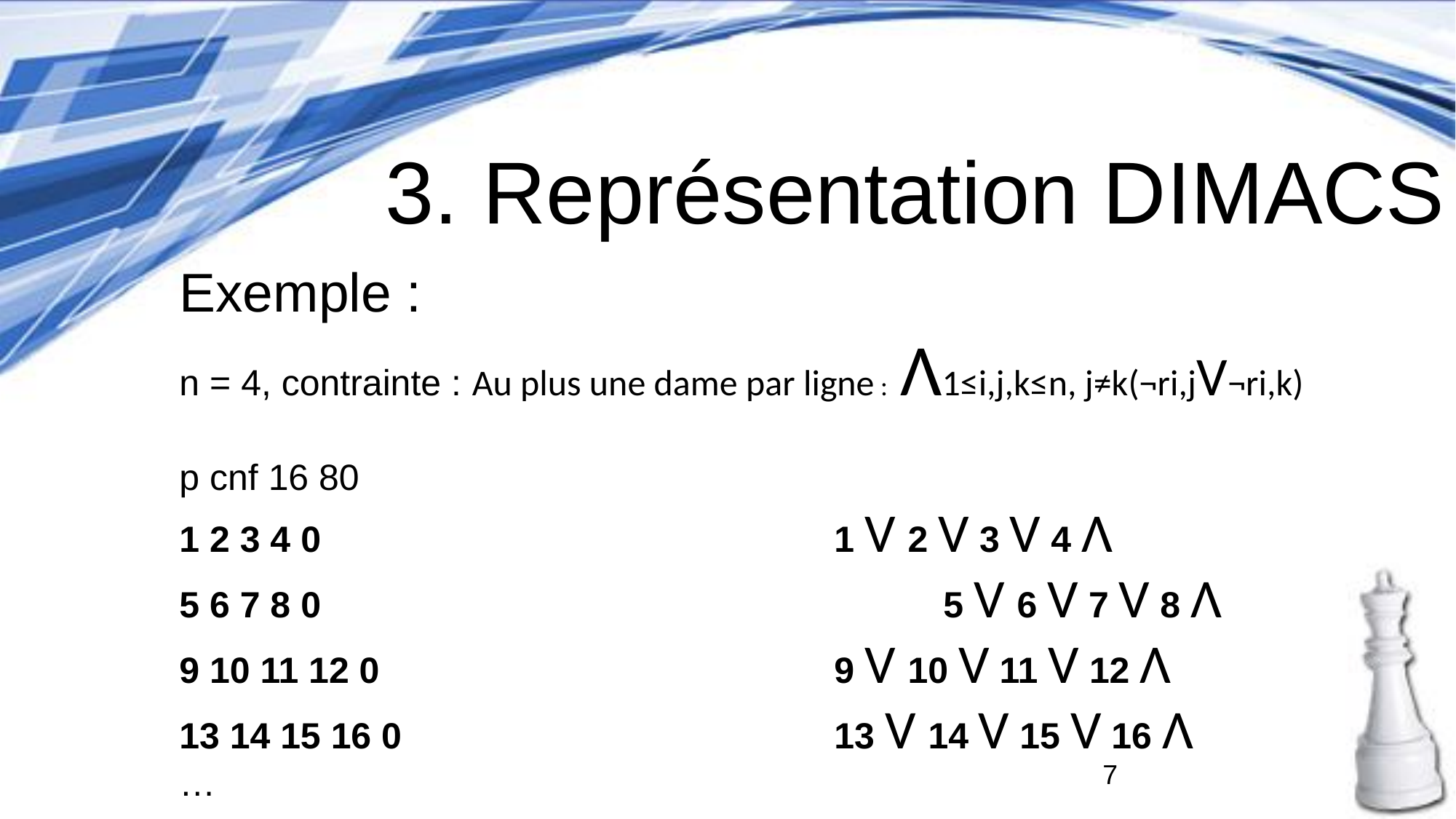

# 3. Représentation DIMACS
Exemple :
n = 4, contrainte : Au plus une dame par ligne :  Λ1≤i,j,k≤n, j≠k(¬ri,jV¬ri,k)
p cnf 16 80
1 2 3 4 0          				1 V 2 V 3 V 4 Λ
5 6 7 8 0						5 V 6 V 7 V 8 Λ
9 10 11 12 0					9 V 10 V 11 V 12 Λ
13 14 15 16 0				13 V 14 V 15 V 16 Λ
…

7